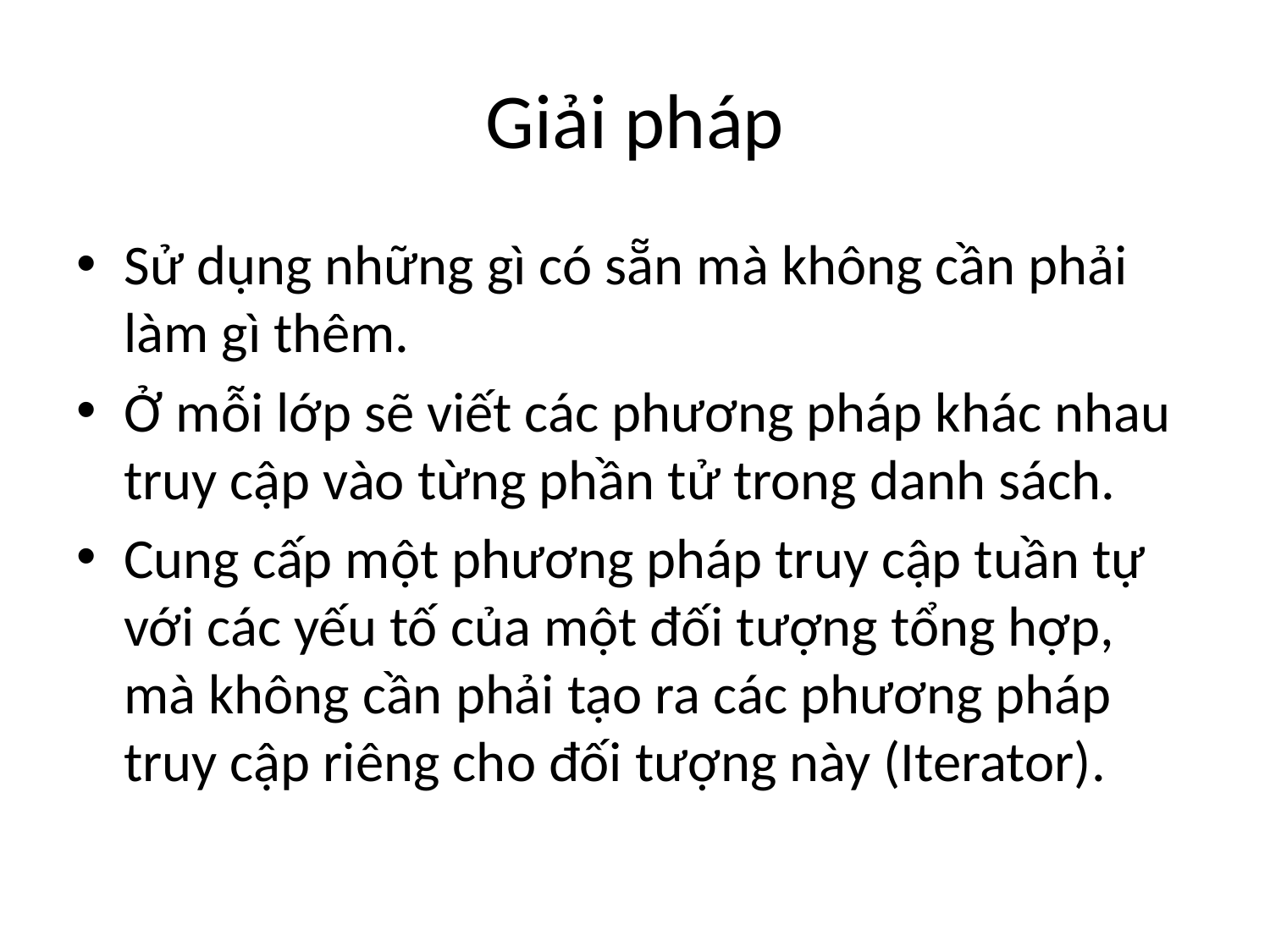

# Giải pháp
Sử dụng những gì có sẵn mà không cần phải làm gì thêm.
Ở mỗi lớp sẽ viết các phương pháp khác nhau truy cập vào từng phần tử trong danh sách.
Cung cấp một phương pháp truy cập tuần tự với các yếu tố của một đối tượng tổng hợp, mà không cần phải tạo ra các phương pháp truy cập riêng cho đối tượng này (Iterator).